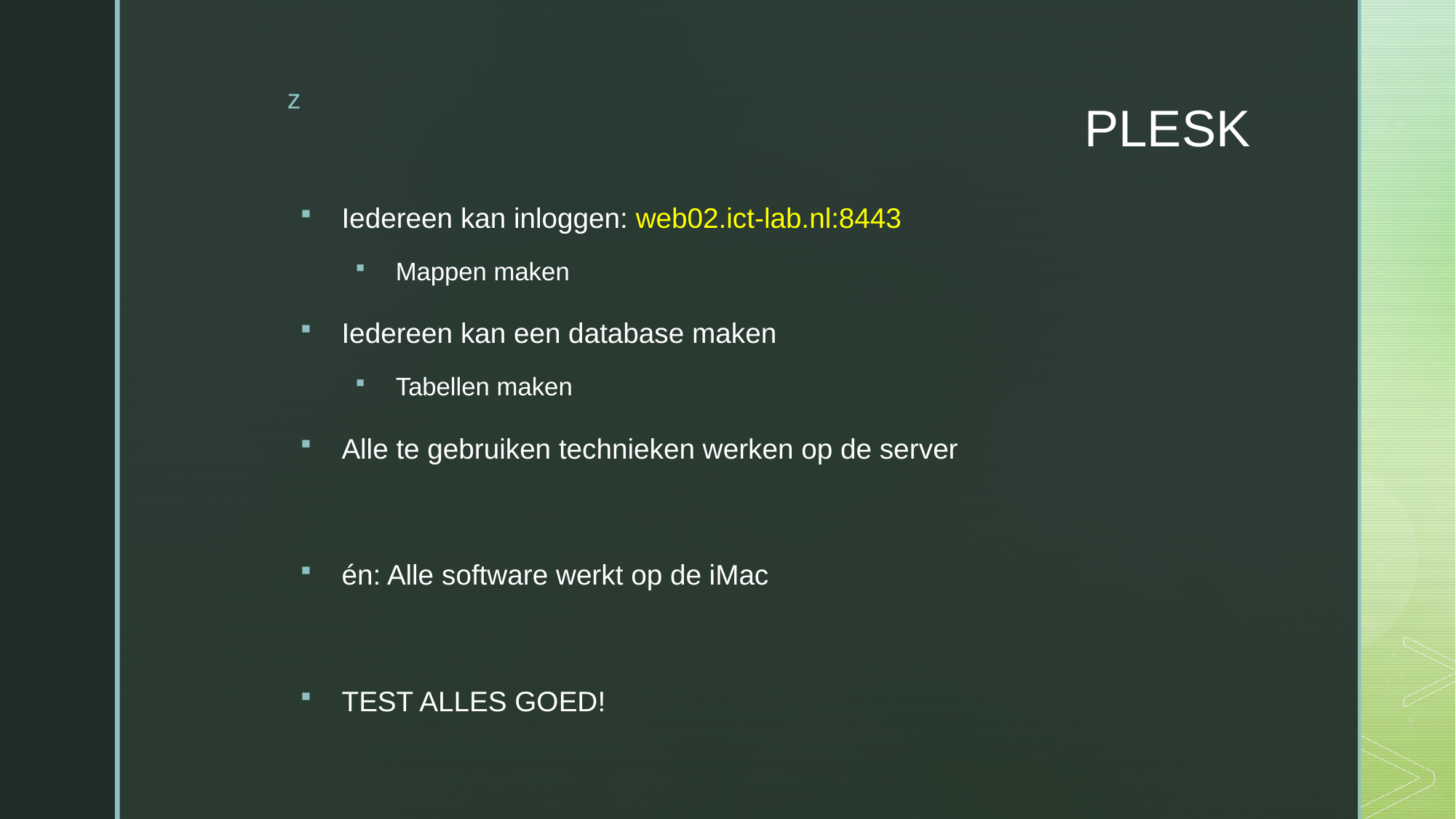

# PLESK
Iedereen kan inloggen: web02.ict-lab.nl:8443
Mappen maken
Iedereen kan een database maken
Tabellen maken
Alle te gebruiken technieken werken op de server

én: Alle software werkt op de iMac

TEST ALLES GOED!